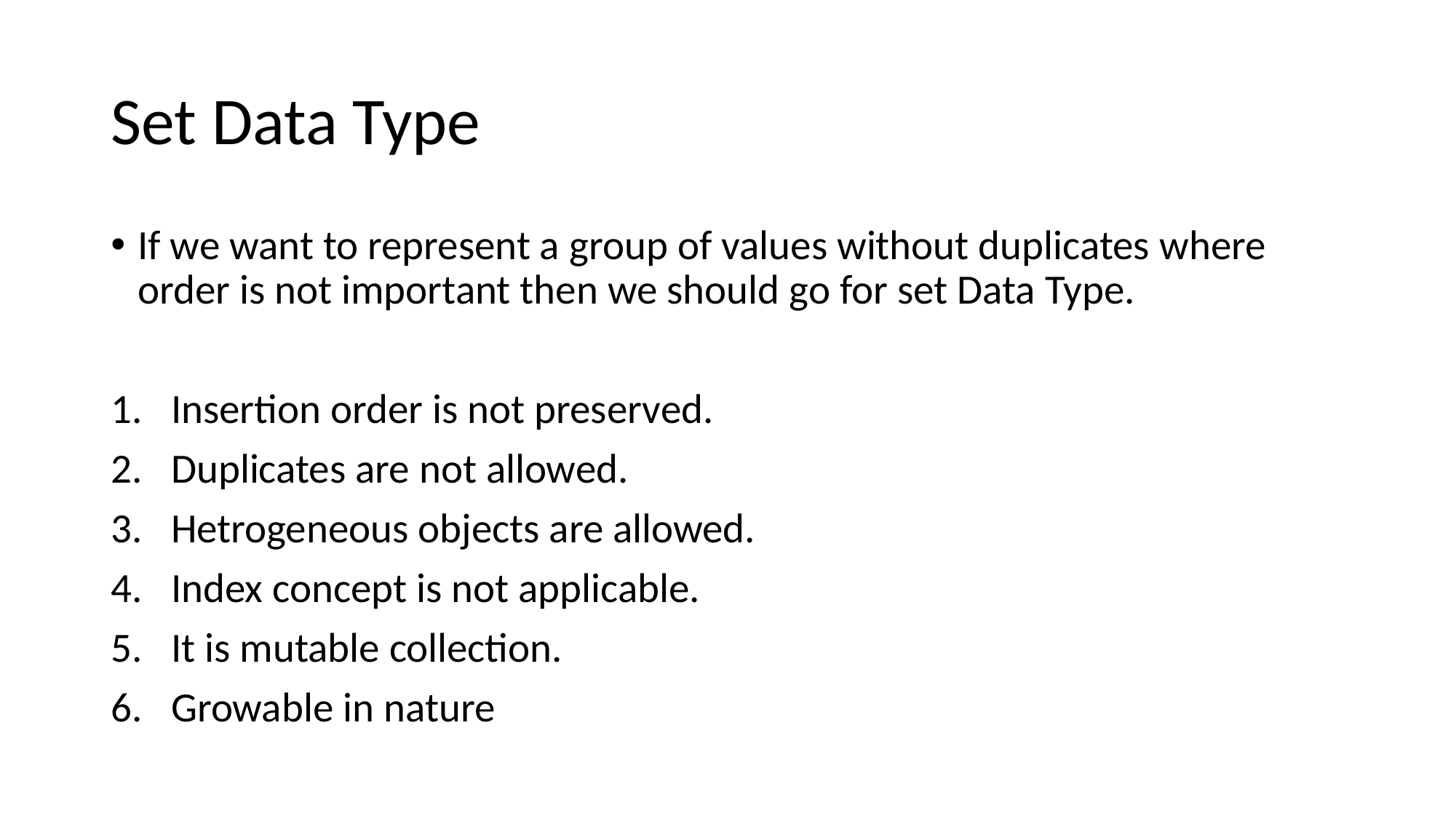

# Set Data Type
If we want to represent a group of values without duplicates where order is not important then we should go for set Data Type.

Insertion order is not preserved.
Duplicates are not allowed.
Hetrogeneous objects are allowed.
Index concept is not applicable.
It is mutable collection.
Growable in nature